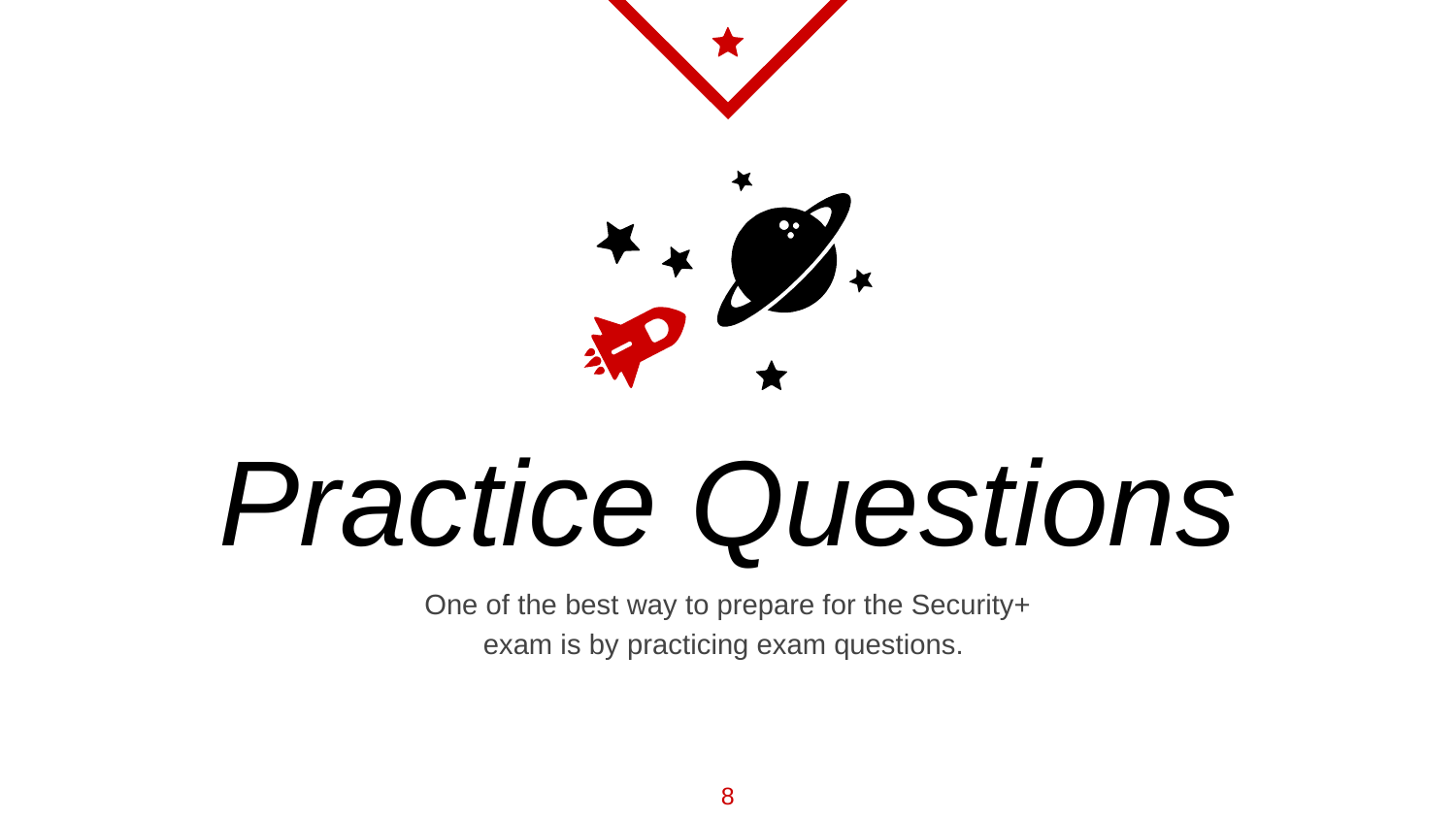

Practice Questions
One of the best way to prepare for the Security+ exam is by practicing exam questions.
8